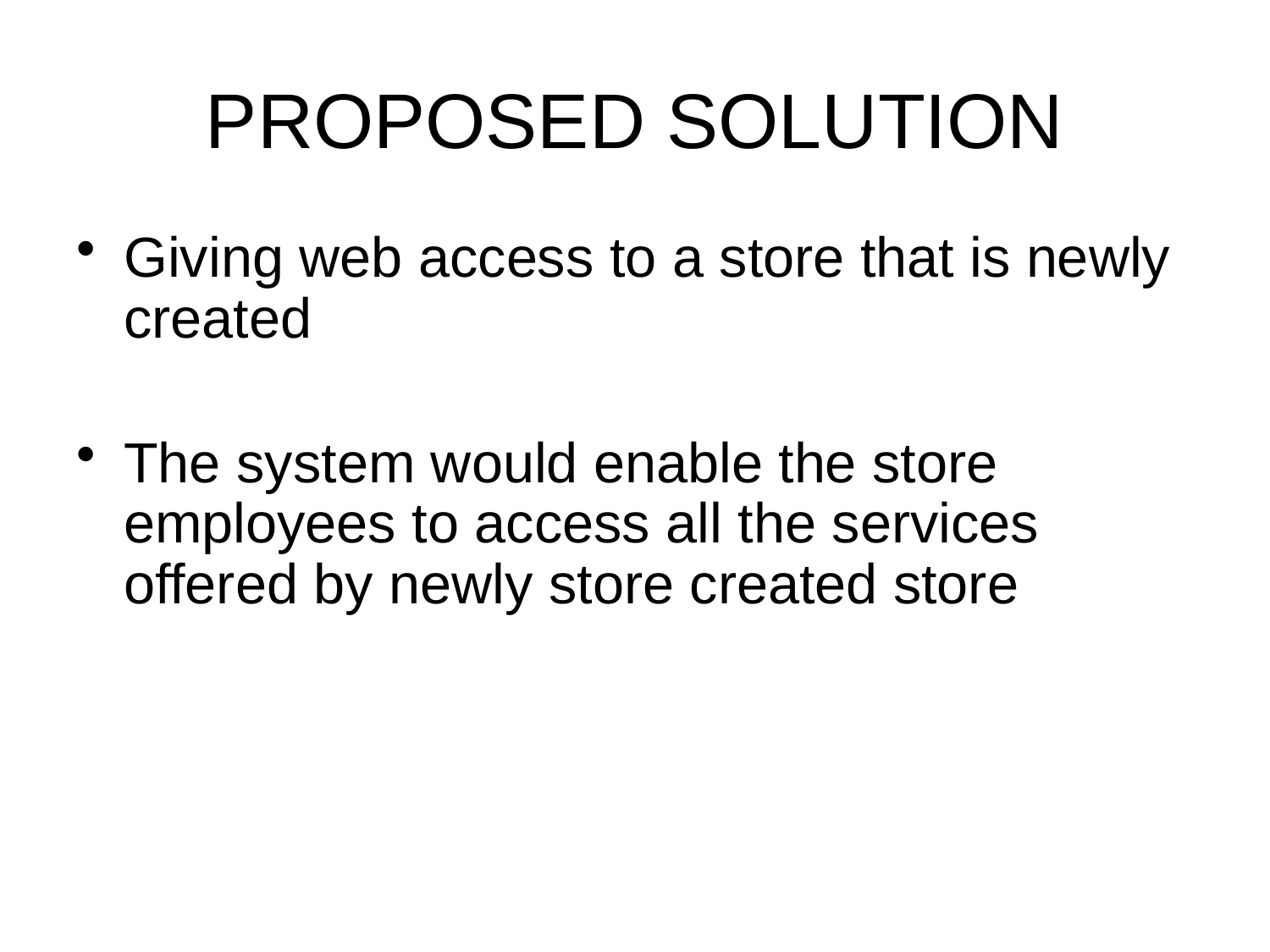

# PROPOSED SOLUTION
Giving web access to a store that is newly created

The system would enable the store employees to access all the services offered by newly store created store